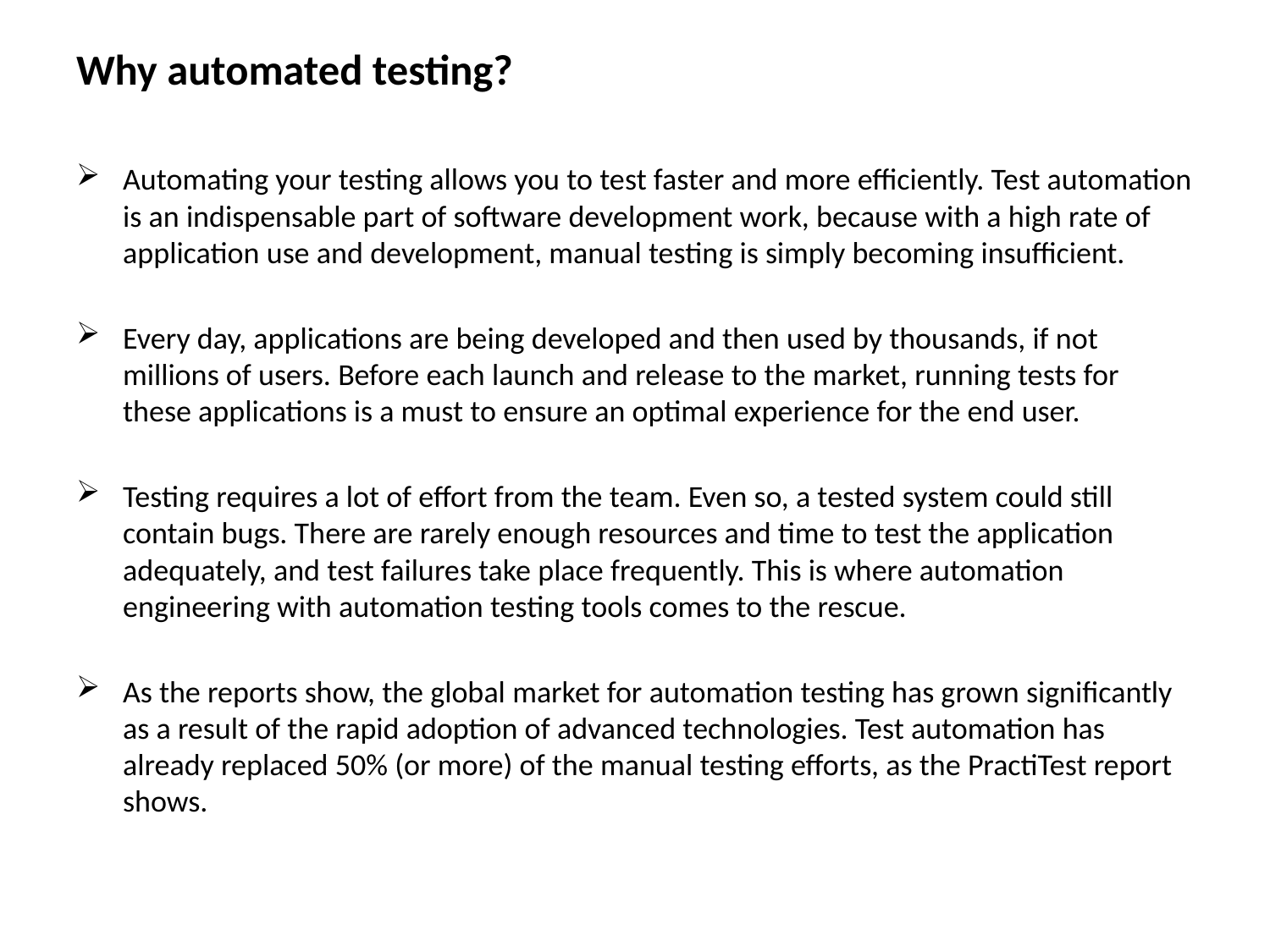

Why automated testing?

Automating your testing allows you to test faster and more efficiently. Test automation is an indispensable part of software development work, because with a high rate of application use and development, manual testing is simply becoming insufficient.

Every day, applications are being developed and then used by thousands, if not millions of users. Before each launch and release to the market, running tests for these applications is a must to ensure an optimal experience for the end user.

Testing requires a lot of effort from the team. Even so, a tested system could still contain bugs. There are rarely enough resources and time to test the application adequately, and test failures take place frequently. This is where automation engineering with automation testing tools comes to the rescue.

As the reports show, the global market for automation testing has grown significantly as a result of the rapid adoption of advanced technologies. Test automation has already replaced 50% (or more) of the manual testing efforts, as the PractiTest report shows.